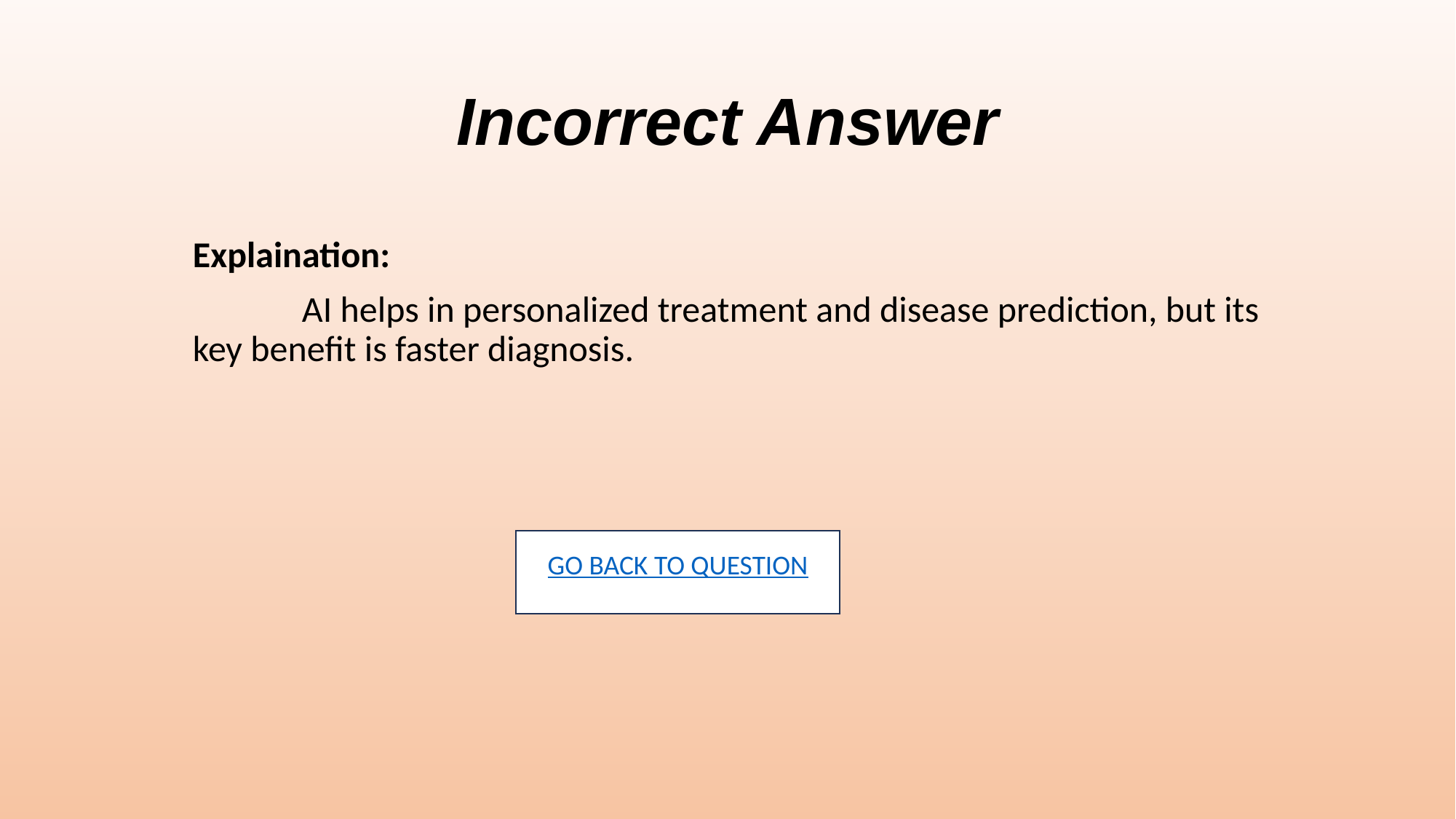

# Incorrect Answer
Explaination:
	AI helps in personalized treatment and disease prediction, but its key benefit is faster diagnosis.

GO BACK TO QUESTION